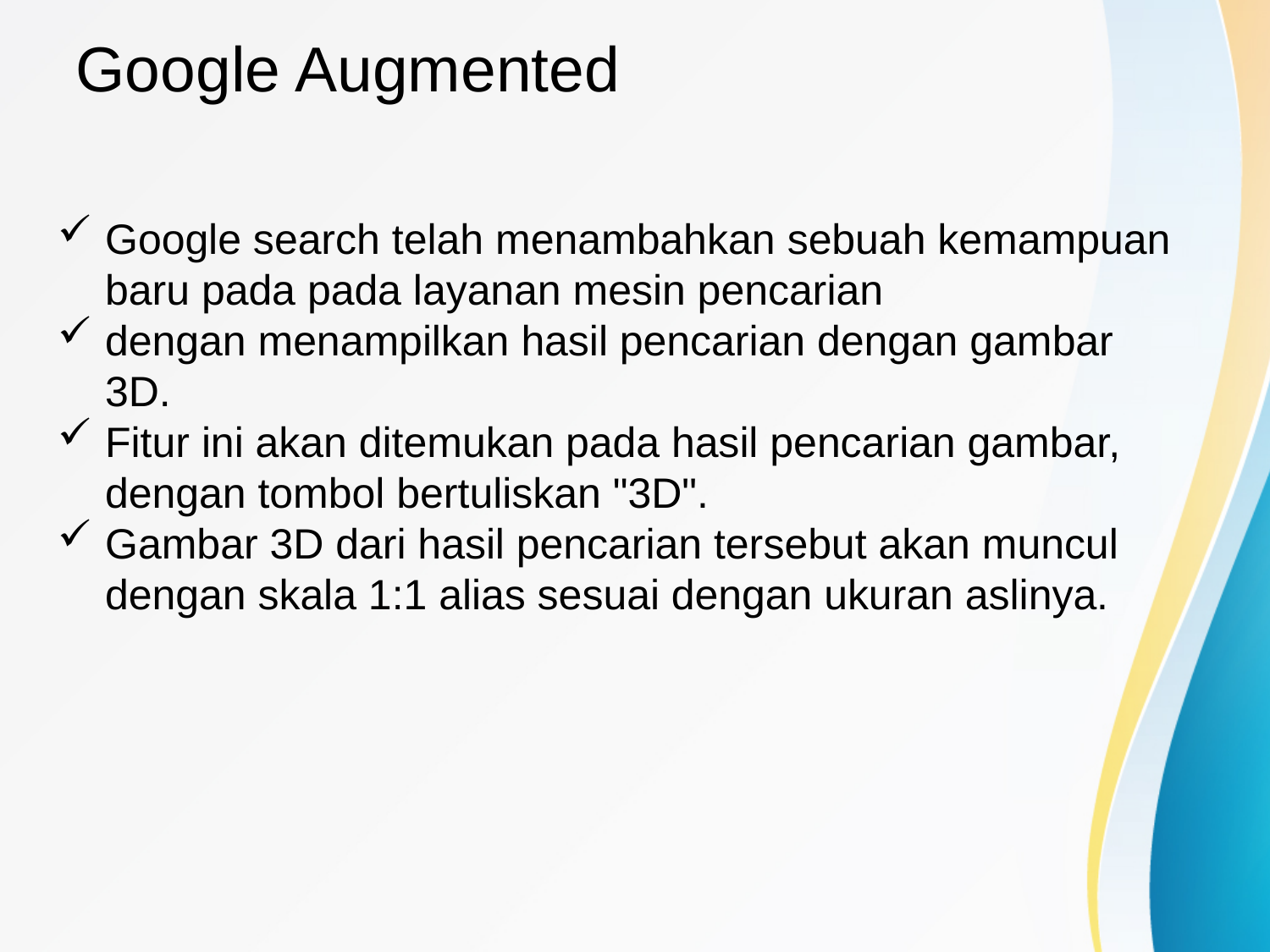

# Google Augmented
Google search telah menambahkan sebuah kemampuan baru pada pada layanan mesin pencarian
dengan menampilkan hasil pencarian dengan gambar 3D.
Fitur ini akan ditemukan pada hasil pencarian gambar, dengan tombol bertuliskan "3D".
Gambar 3D dari hasil pencarian tersebut akan muncul dengan skala 1:1 alias sesuai dengan ukuran aslinya.